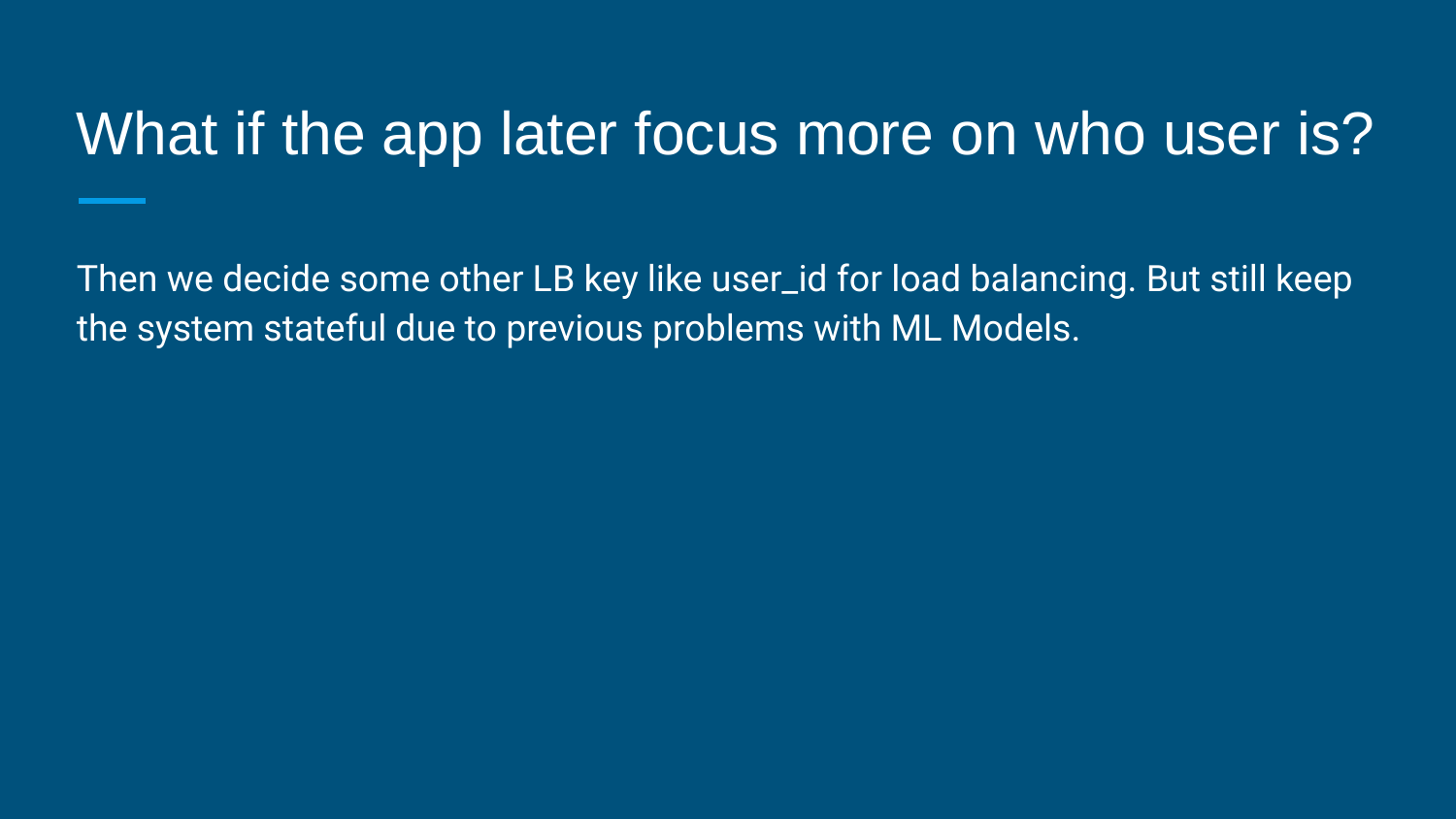

# What if the app later focus more on who user is?
Then we decide some other LB key like user_id for load balancing. But still keep the system stateful due to previous problems with ML Models.